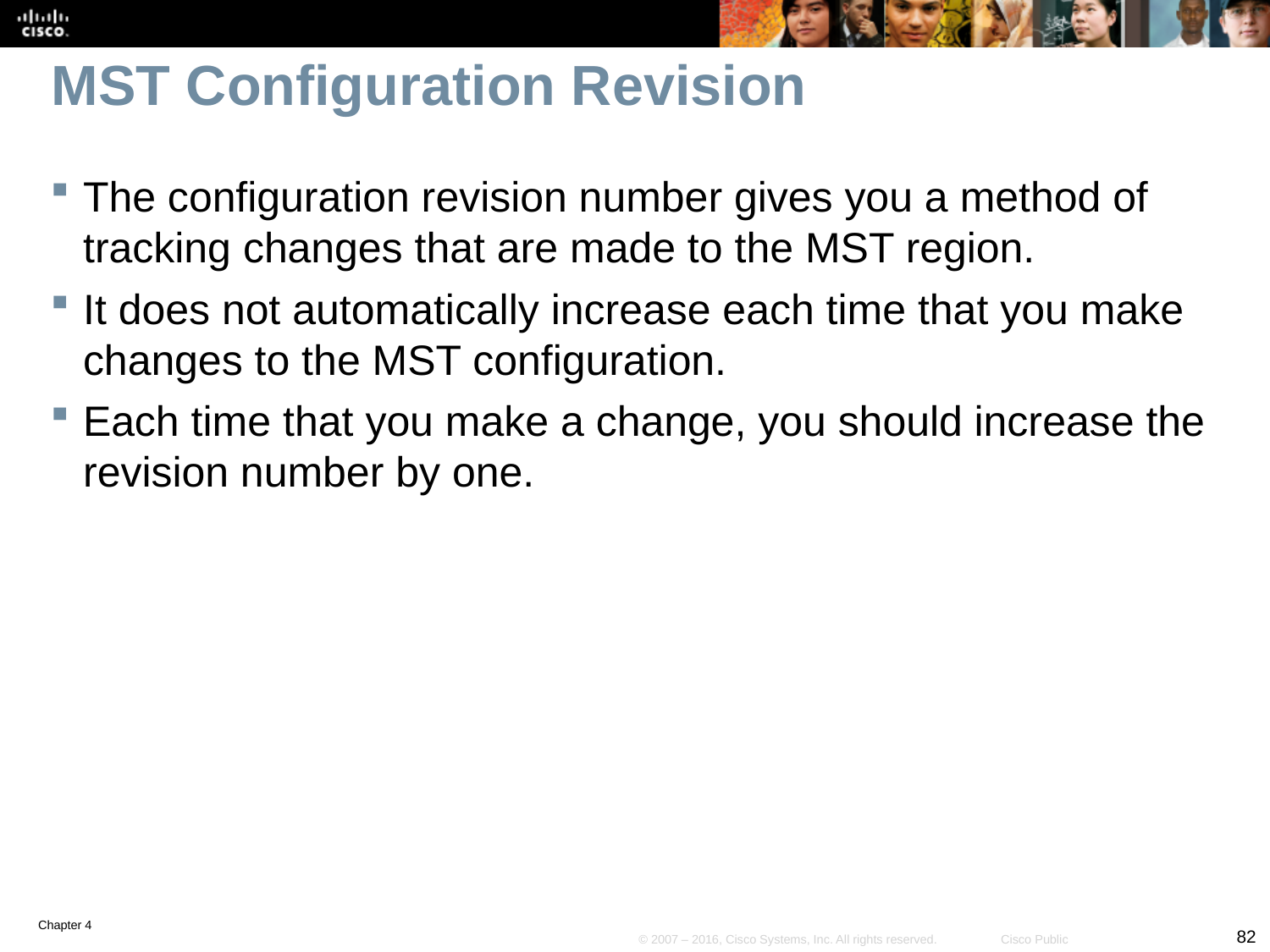

# MST Configuration Revision
The configuration revision number gives you a method of tracking changes that are made to the MST region.
It does not automatically increase each time that you make changes to the MST configuration.
Each time that you make a change, you should increase the revision number by one.